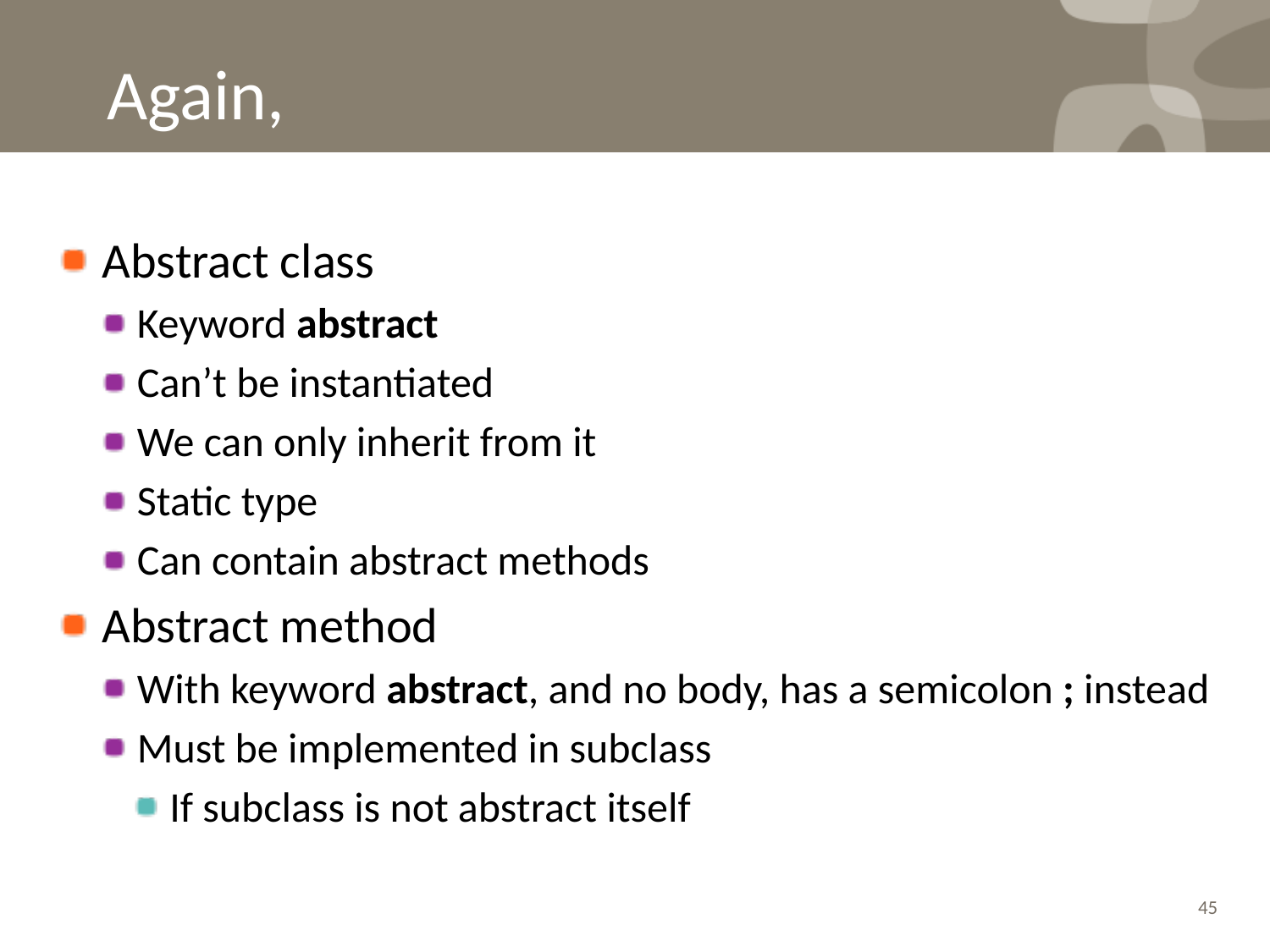

# Again,
Abstract class
Keyword abstract
Can’t be instantiated
We can only inherit from it
Static type
Can contain abstract methods
Abstract method
With keyword abstract, and no body, has a semicolon ; instead
Must be implemented in subclass
If subclass is not abstract itself
45